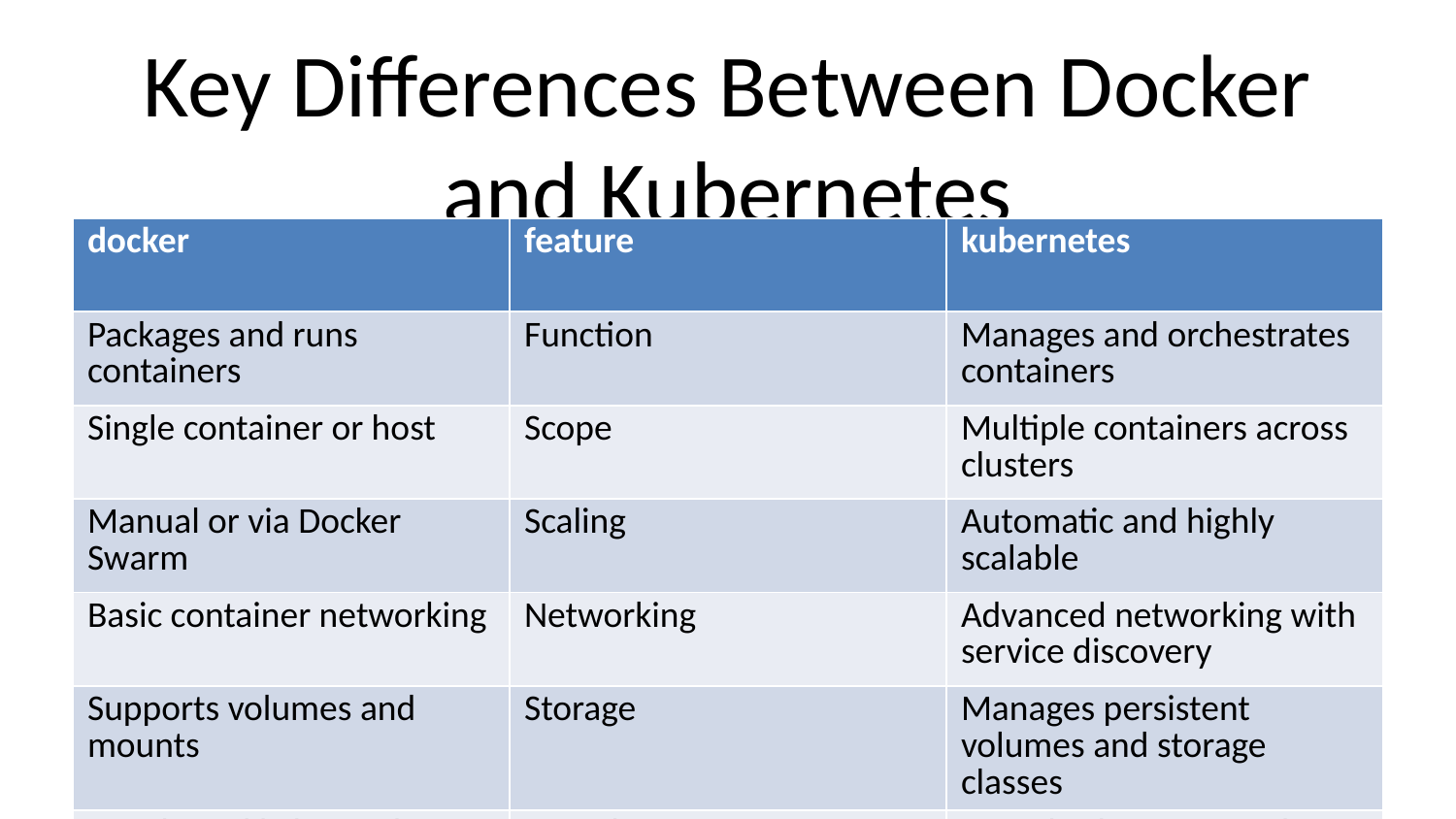

# Key Differences Between Docker and Kubernetes
| docker | feature | kubernetes |
| --- | --- | --- |
| Packages and runs containers | Function | Manages and orchestrates containers |
| Single container or host | Scope | Multiple containers across clusters |
| Manual or via Docker Swarm | Scaling | Automatic and highly scalable |
| Basic container networking | Networking | Advanced networking with service discovery |
| Supports volumes and mounts | Storage | Manages persistent volumes and storage classes |
| Simple and lightweight | Complexity | Complex but powerful |